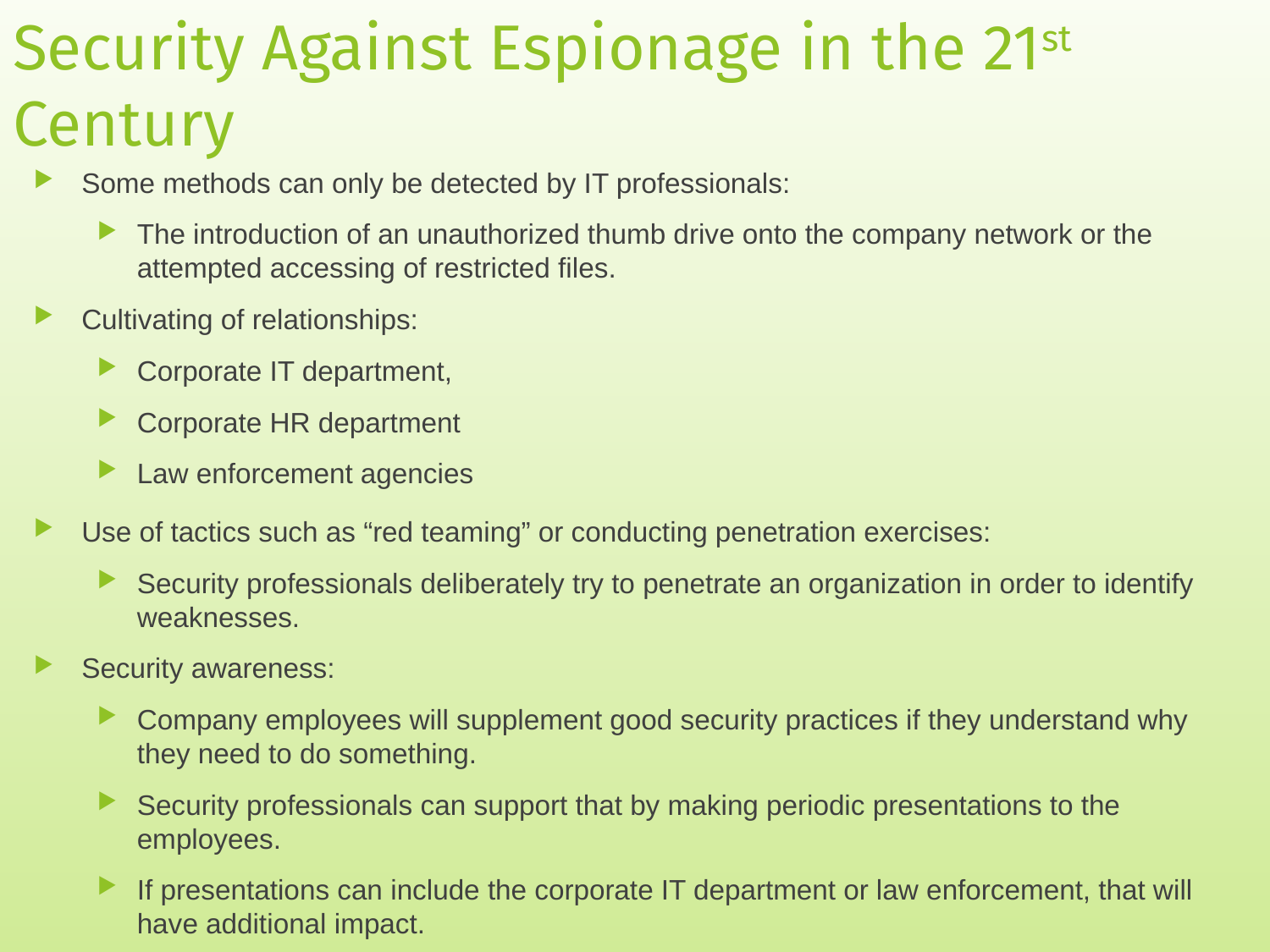

# Security Against Espionage in the 21st Century
Some methods can only be detected by IT professionals:
The introduction of an unauthorized thumb drive onto the company network or the attempted accessing of restricted files.
Cultivating of relationships:
Corporate IT department,
Corporate HR department
Law enforcement agencies
Use of tactics such as “red teaming” or conducting penetration exercises:
Security professionals deliberately try to penetrate an organization in order to identify weaknesses.
Security awareness:
Company employees will supplement good security practices if they understand why they need to do something.
Security professionals can support that by making periodic presentations to the employees.
If presentations can include the corporate IT department or law enforcement, that will have additional impact.

10